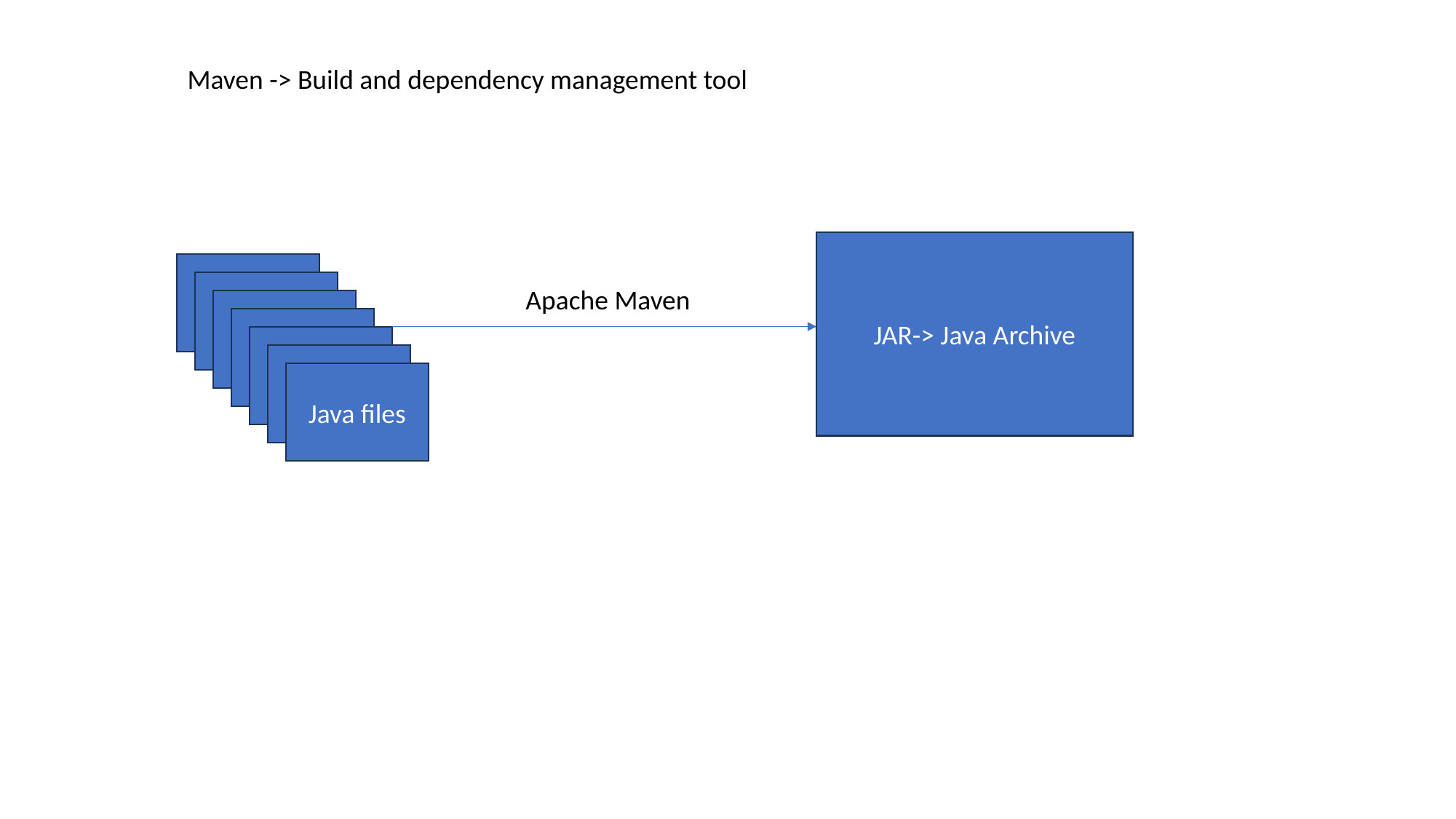

Maven -> Build and dependency management tool
JAR-> Java Archive
Java files
Java files
Apache Maven
Java files
Java files
Java files
Java files
Java files